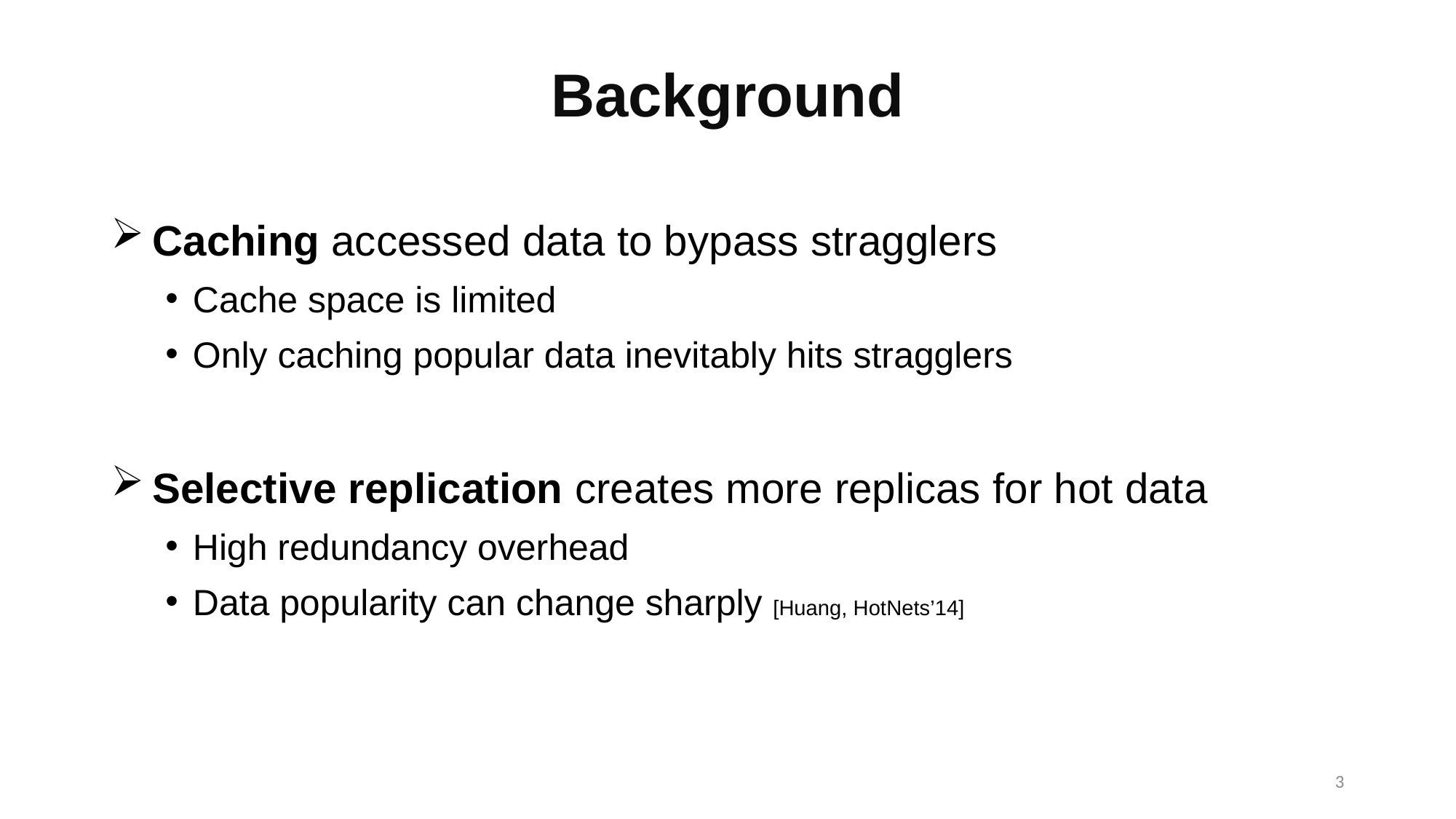

# Background
Caching accessed data to bypass stragglers
Cache space is limited
Only caching popular data inevitably hits stragglers

Selective replication creates more replicas for hot data
High redundancy overhead
Data popularity can change sharply [Huang, HotNets’14]

3